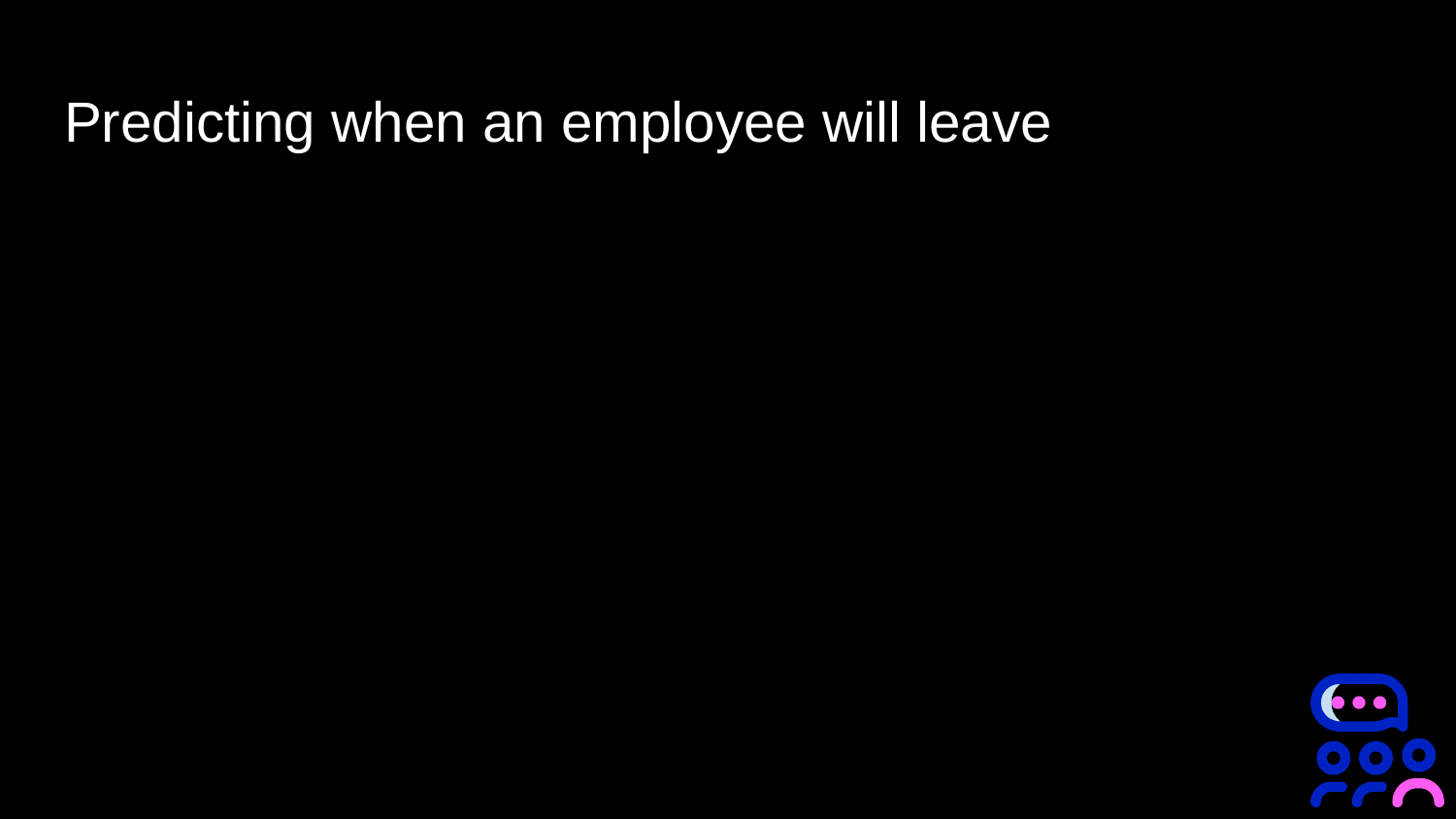

# Predicting when an employee will leave